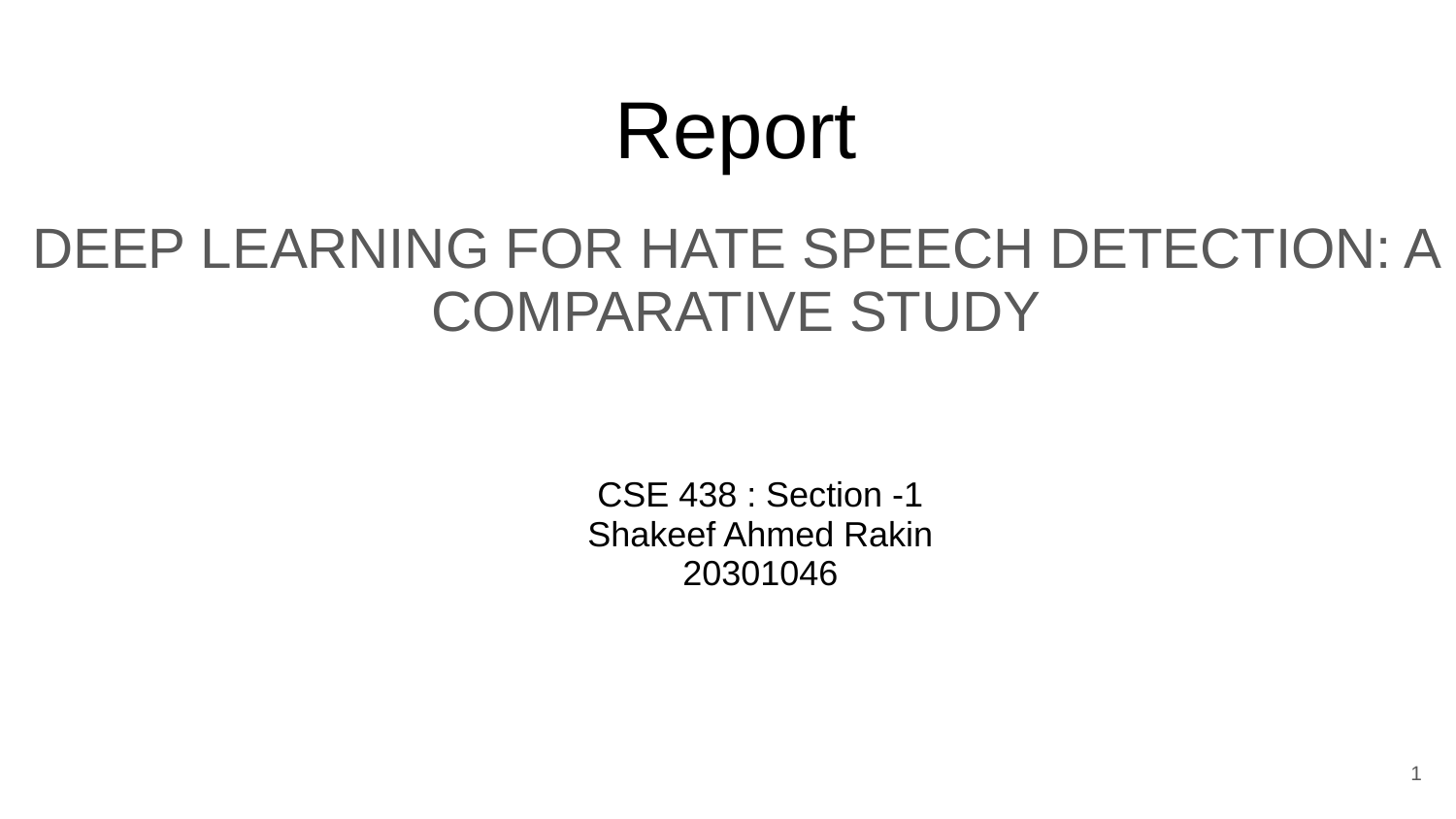

# Report
DEEP LEARNING FOR HATE SPEECH DETECTION: A COMPARATIVE STUDY

CSE 438 : Section -1
Shakeef Ahmed Rakin
20301046
1